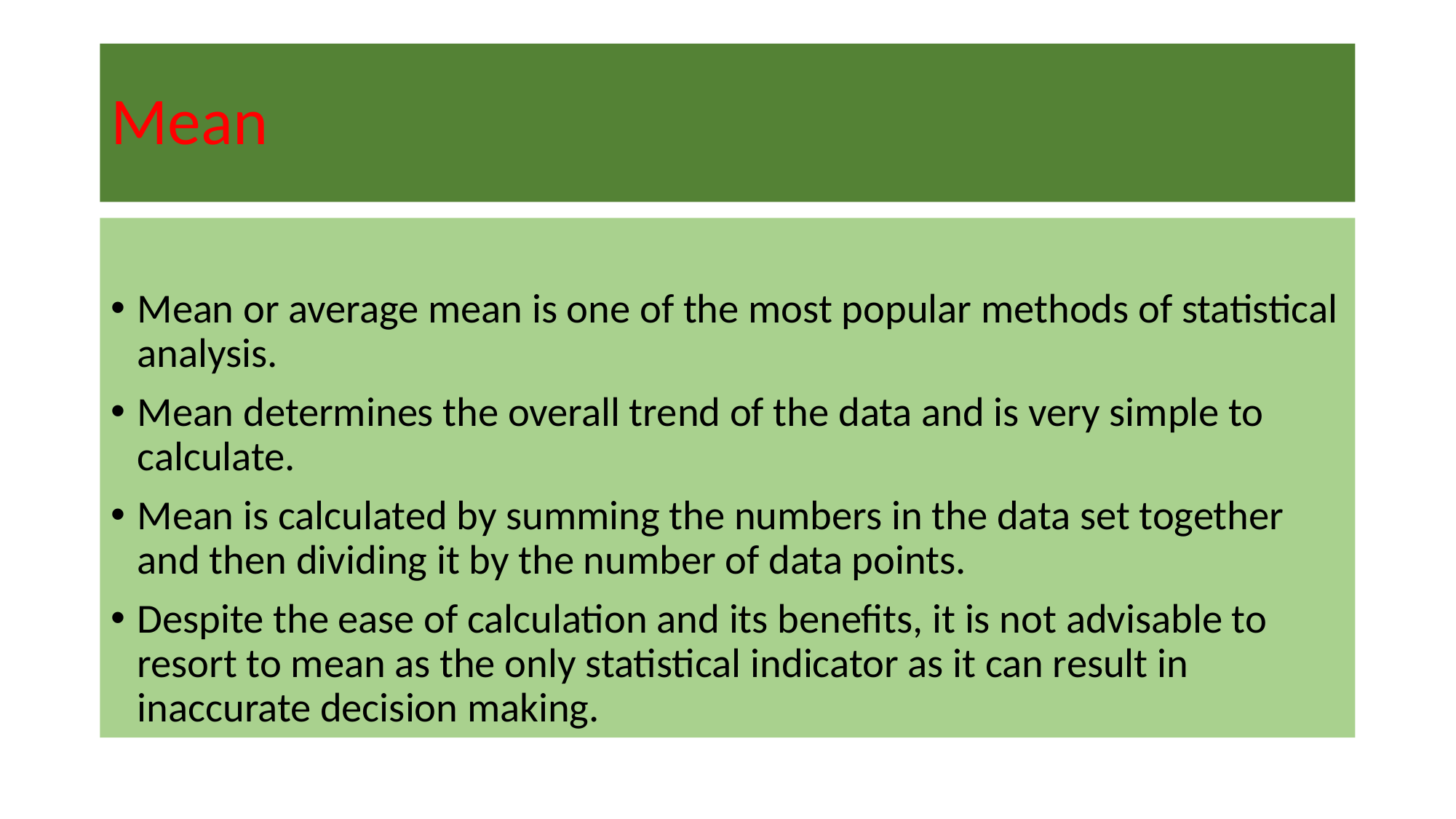

# Mean

Mean or average mean is one of the most popular methods of statistical analysis.
Mean determines the overall trend of the data and is very simple to calculate.
Mean is calculated by summing the numbers in the data set together and then dividing it by the number of data points.
Despite the ease of calculation and its benefits, it is not advisable to resort to mean as the only statistical indicator as it can result in inaccurate decision making.